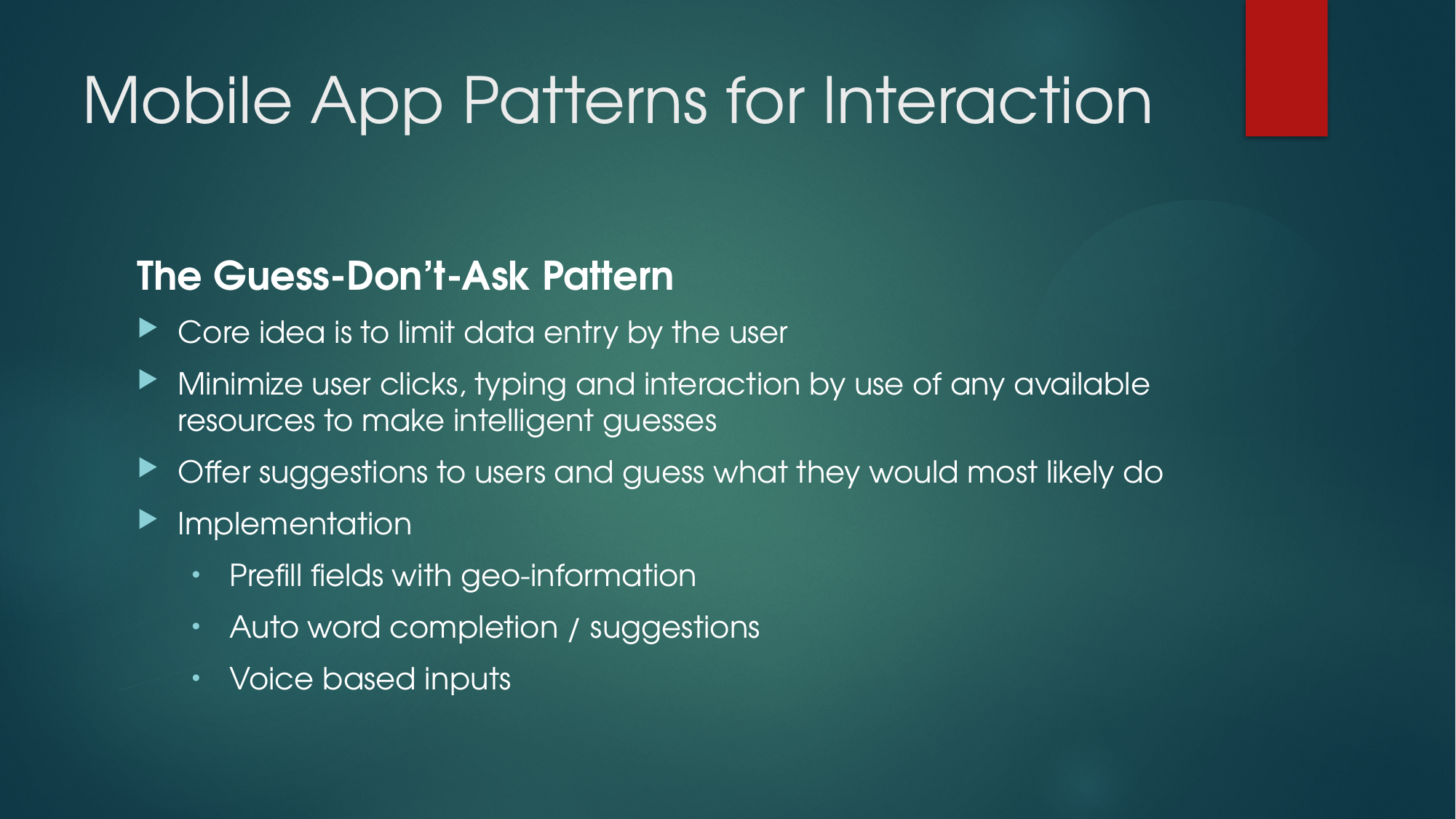

# Mobile App Patterns for Interaction
The Guess-Don’t-Ask Pattern
Core idea is to limit data entry by the user
Minimize user clicks, typing and interaction by use of any available resources to make intelligent guesses
Offer suggestions to users and guess what they would most likely do
Implementation
Prefill fields with geo-information
Auto word completion / suggestions
Voice based inputs